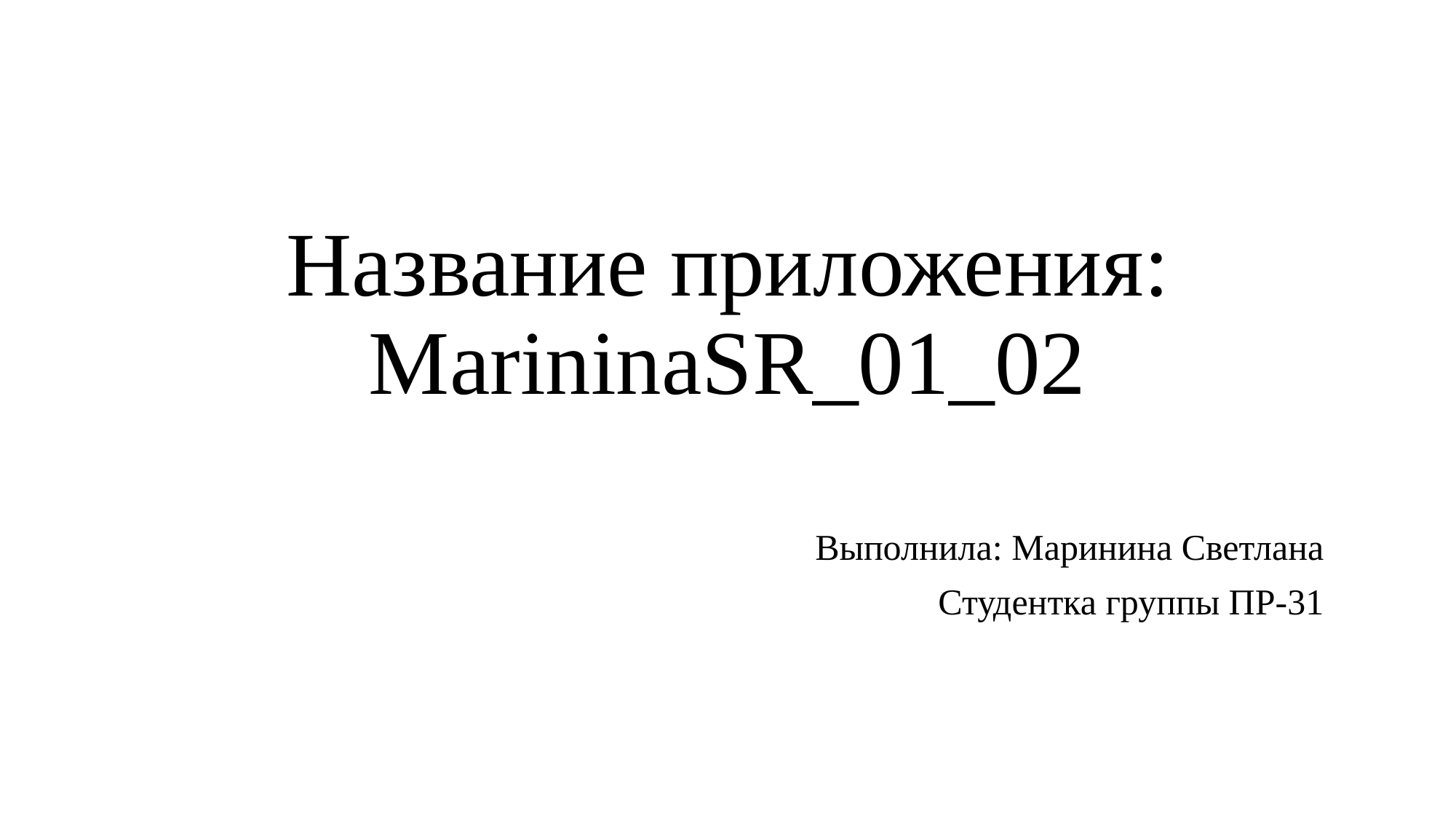

# Название приложения: MarininaSR_01_02
Выполнила: Маринина Светлана
Студентка группы ПР-31